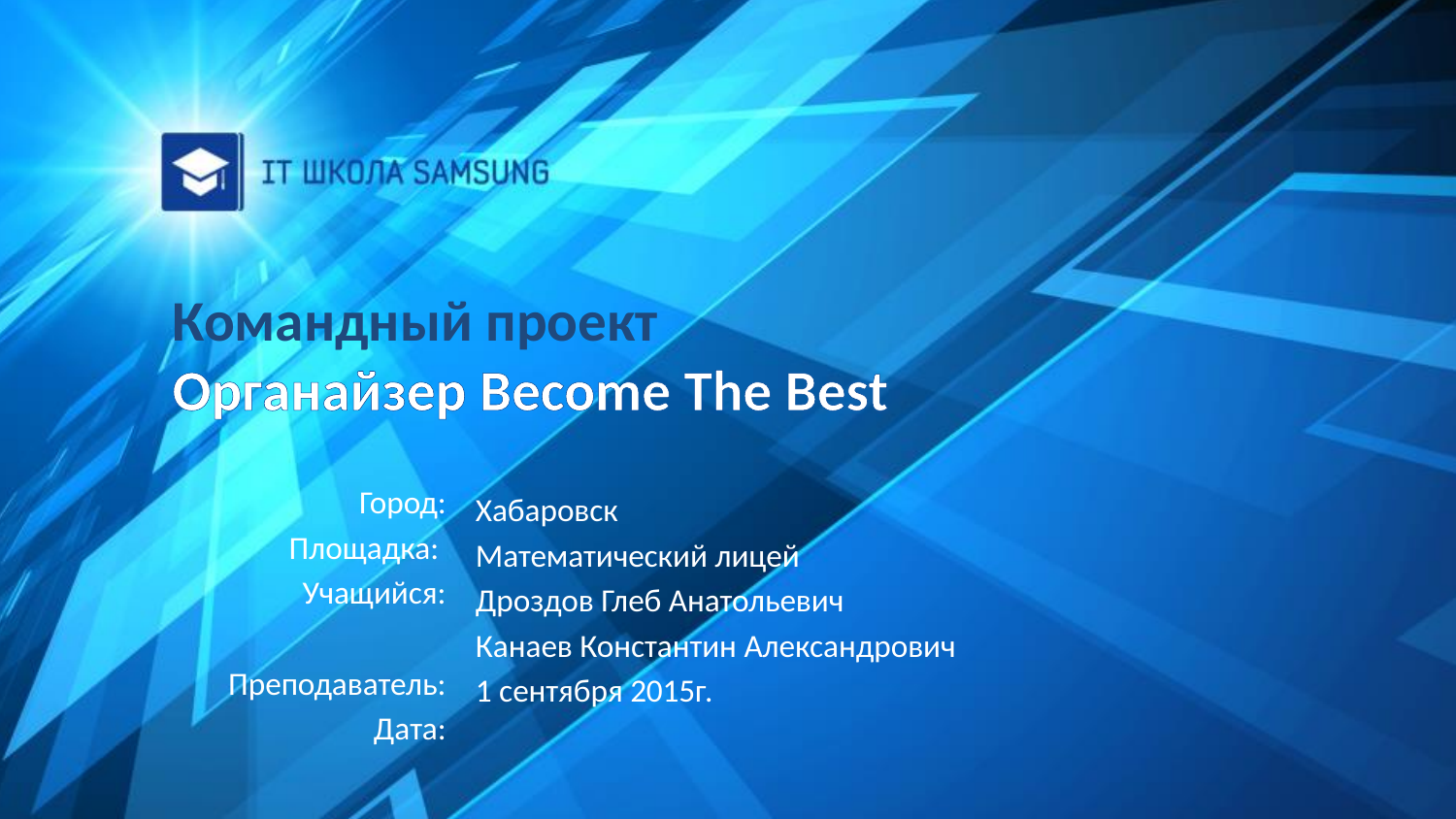

# Командный проект Органайзер Become The Best
Город:
Площадка:
Учащийся:

Преподаватель:
Дата:
Хабаровск
Математический лицей
Дроздов Глеб Анатольевич
Канаев Константин Александрович
1 сентября 2015г.